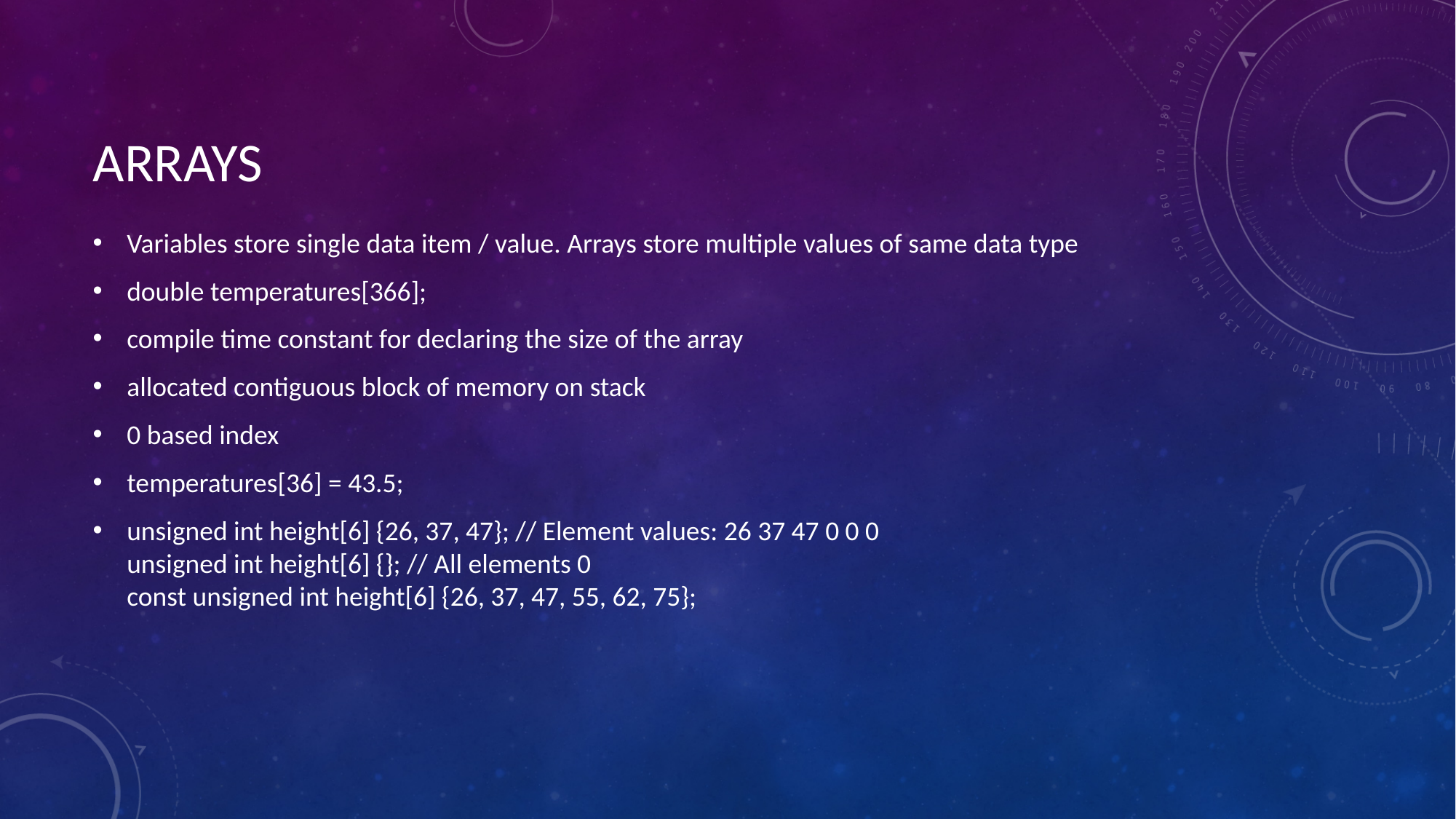

# Arrays
Variables store single data item / value. Arrays store multiple values of same data type
double temperatures[366];
compile time constant for declaring the size of the array
allocated contiguous block of memory on stack
0 based index
temperatures[36] = 43.5;
unsigned int height[6] {26, 37, 47}; // Element values: 26 37 47 0 0 0
unsigned int height[6] {}; // All elements 0
const unsigned int height[6] {26, 37, 47, 55, 62, 75};